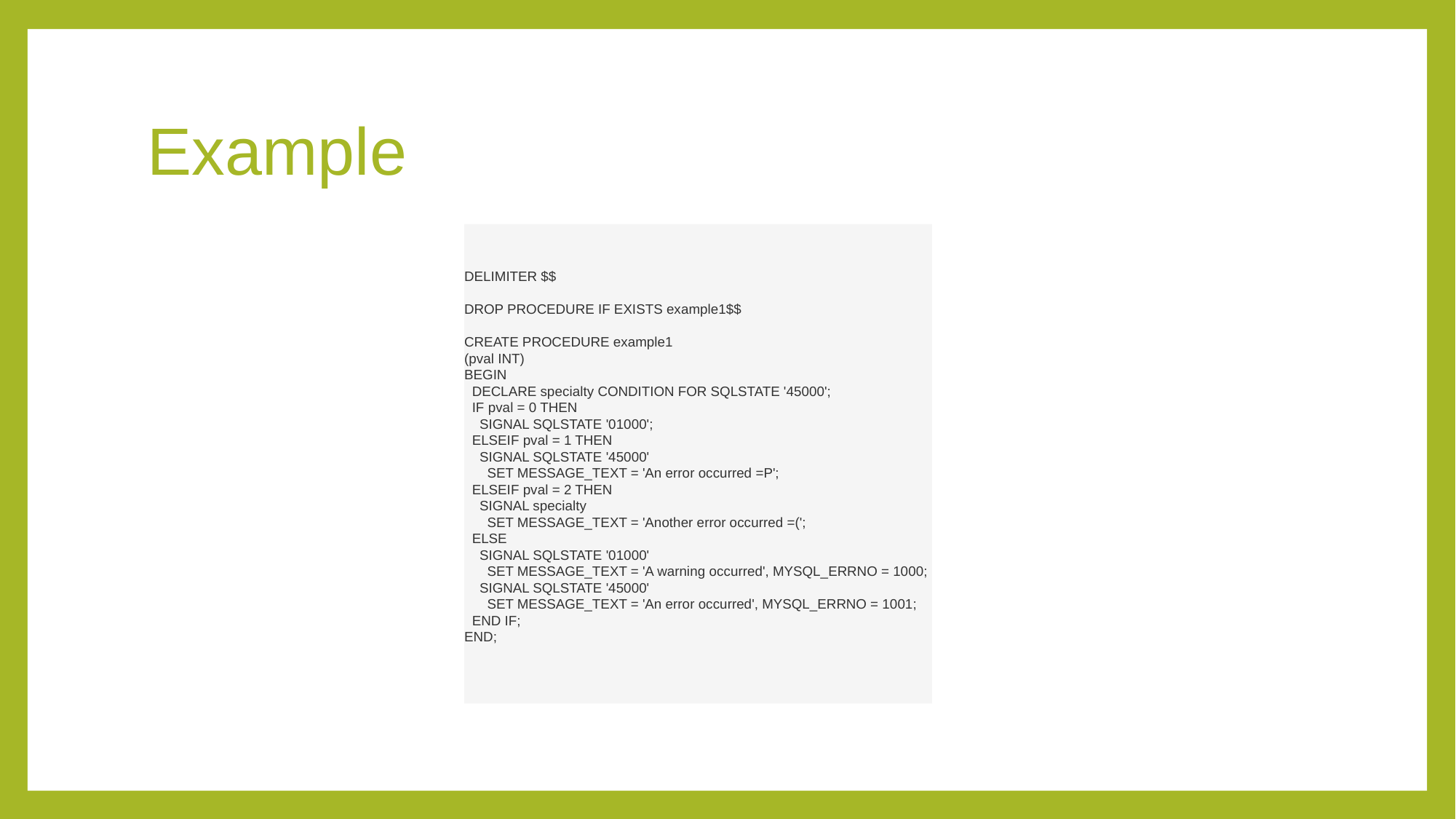

# Example
DELIMITER $$

DROP PROCEDURE IF EXISTS example1$$

CREATE PROCEDURE example1
(pval INT)
BEGIN
  DECLARE specialty CONDITION FOR SQLSTATE '45000';
  IF pval = 0 THEN
    SIGNAL SQLSTATE '01000';
  ELSEIF pval = 1 THEN
    SIGNAL SQLSTATE '45000'
      SET MESSAGE_TEXT = 'An error occurred =P';
  ELSEIF pval = 2 THEN
    SIGNAL specialty
      SET MESSAGE_TEXT = 'Another error occurred =(';
  ELSE
    SIGNAL SQLSTATE '01000'
      SET MESSAGE_TEXT = 'A warning occurred', MYSQL_ERRNO = 1000;
    SIGNAL SQLSTATE '45000'
      SET MESSAGE_TEXT = 'An error occurred', MYSQL_ERRNO = 1001;
  END IF;
END;